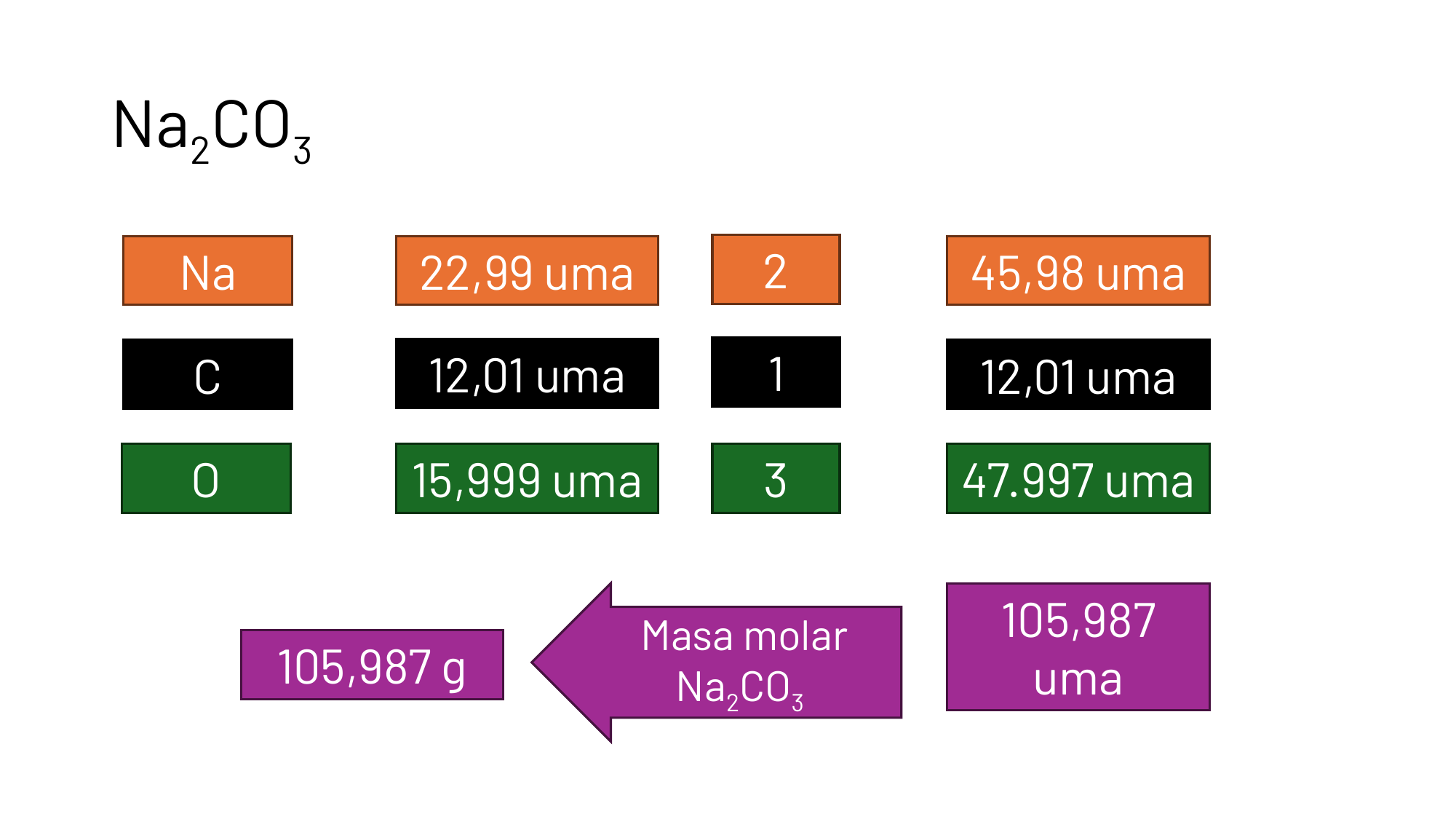

# Na2CO3
2
Na
22,99 uma
45,98 uma
1
12,01 uma
C
12,01 uma
O
15,999 uma
3
47.997 uma
Masa molar Na2CO3
105,987 uma
105,987 g